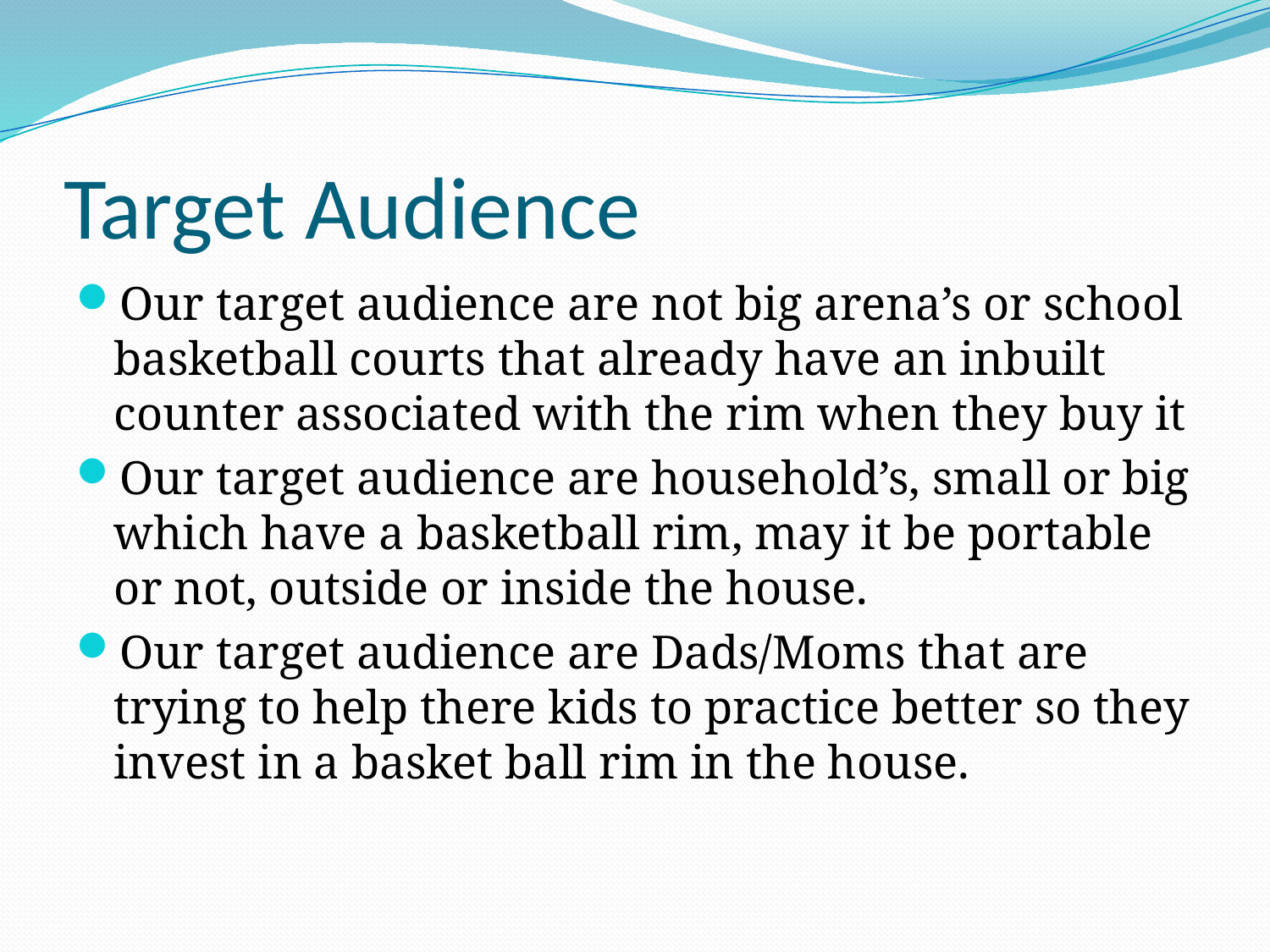

# Target Audience
Our target audience are not big arena’s or school basketball courts that already have an inbuilt counter associated with the rim when they buy it
Our target audience are household’s, small or big which have a basketball rim, may it be portable or not, outside or inside the house.
Our target audience are Dads/Moms that are trying to help there kids to practice better so they invest in a basket ball rim in the house.